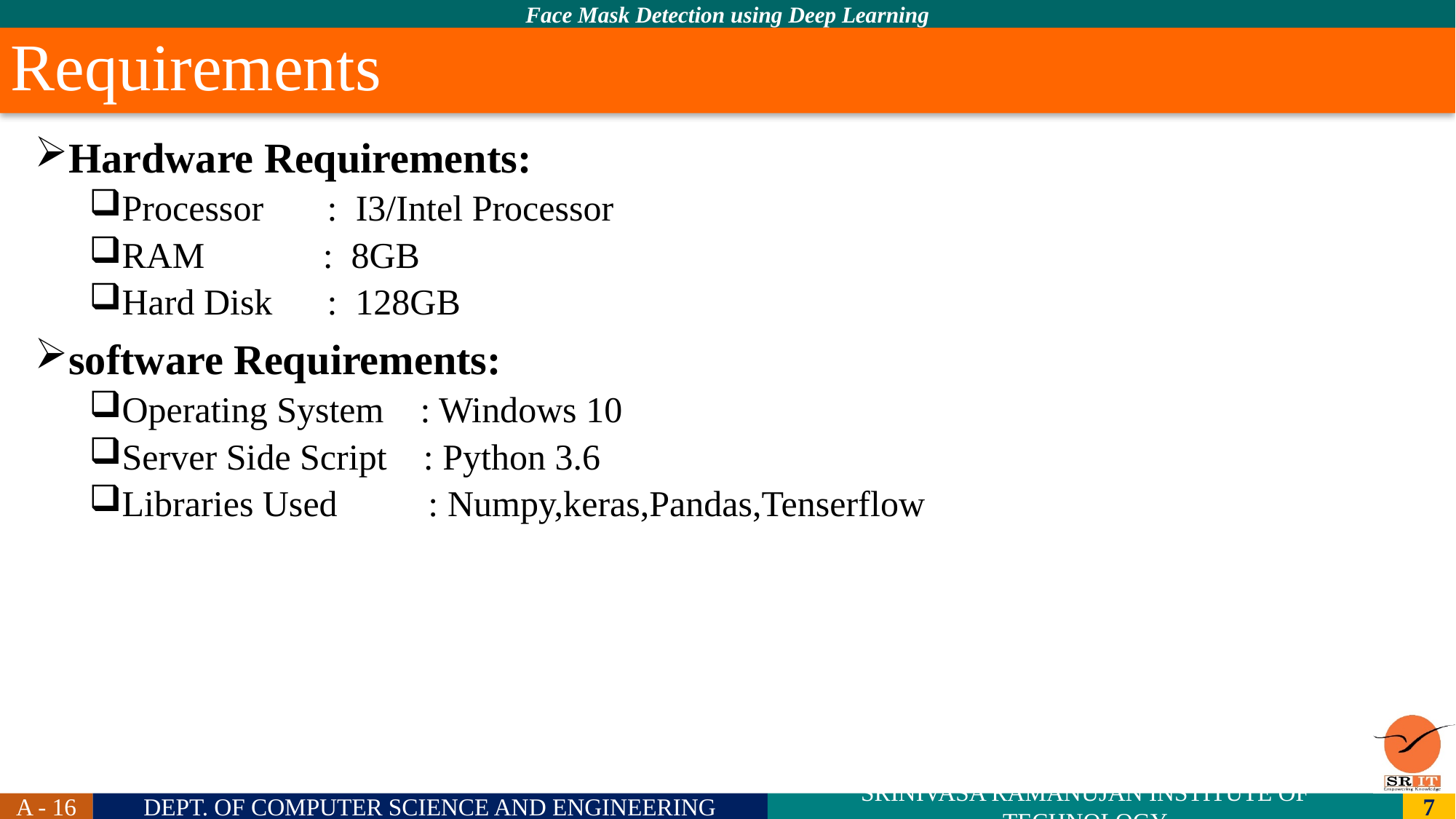

# Requirements
Hardware Requirements:
Processor       :  I3/Intel Processor
RAM             :  8GB
Hard Disk      :  128GB
software Requirements:
Operating System    : Windows 10
Server Side Script    : Python 3.6
Libraries Used          : Numpy,keras,Pandas,Tenserflow